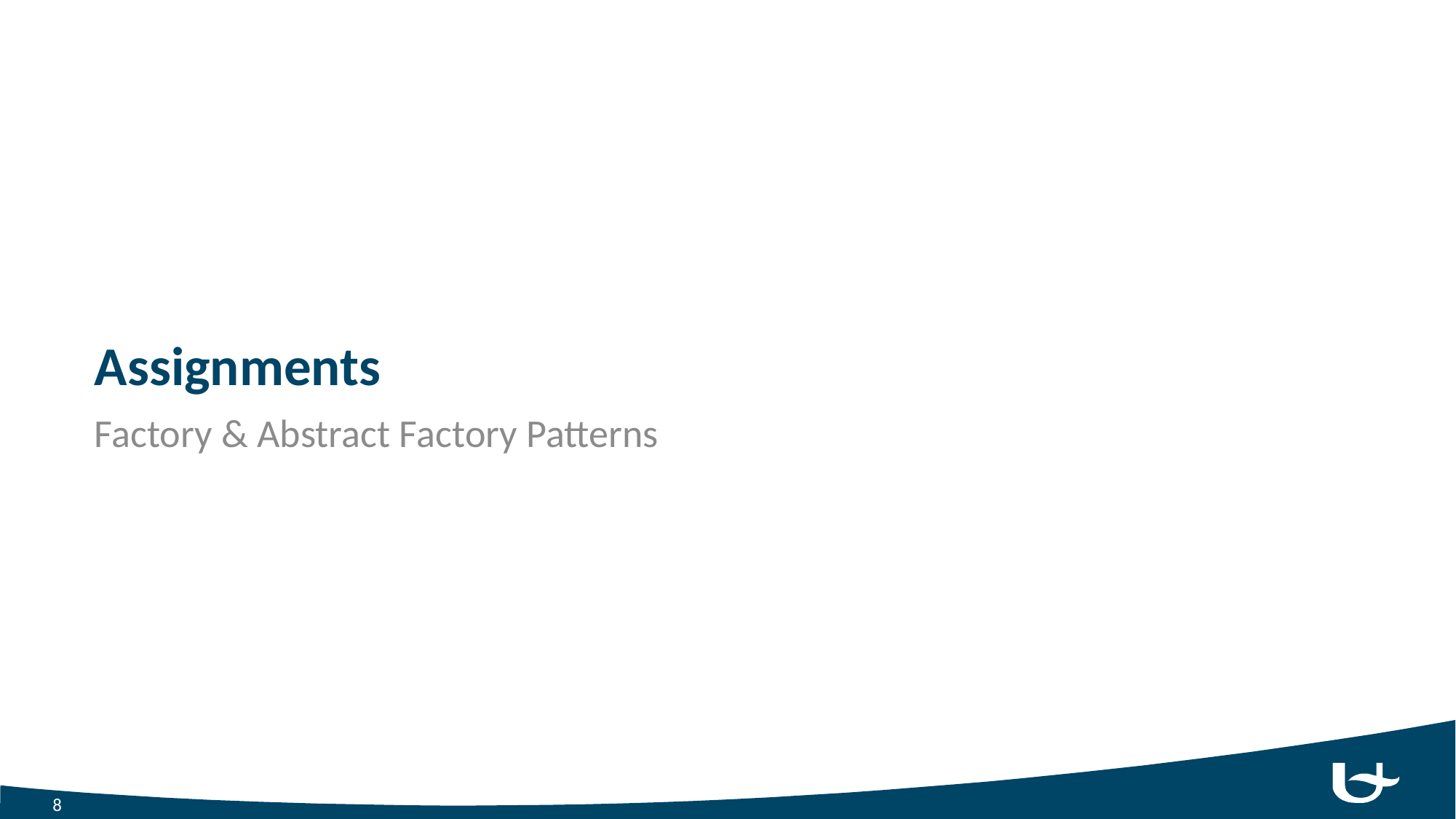

# Assignments
Factory & Abstract Factory Patterns
8